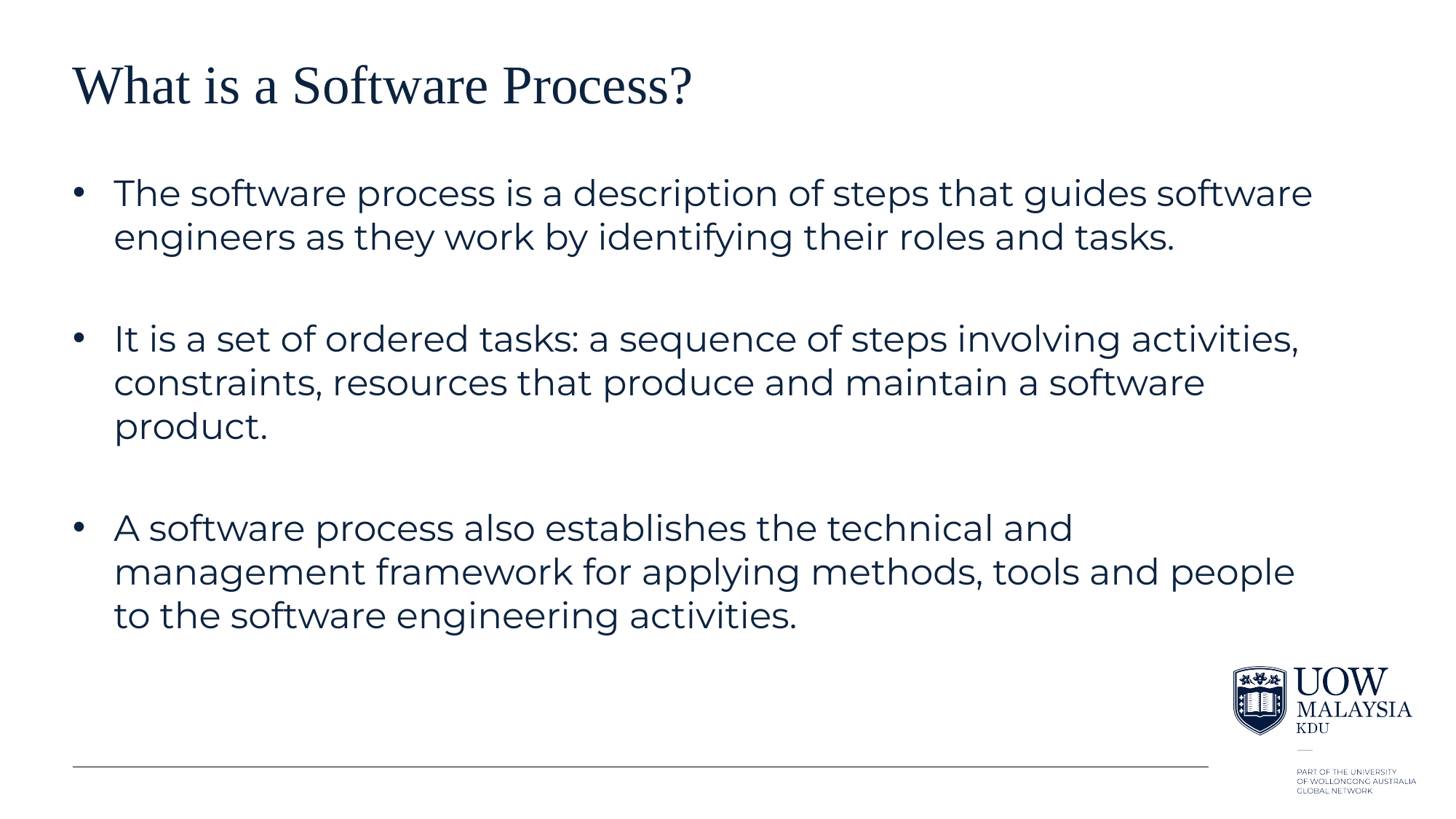

# What is a Software Process?
The software process is a description of steps that guides software engineers as they work by identifying their roles and tasks.

It is a set of ordered tasks: a sequence of steps involving activities, constraints, resources that produce and maintain a software product.

A software process also establishes the technical and management framework for applying methods, tools and people to the software engineering activities.